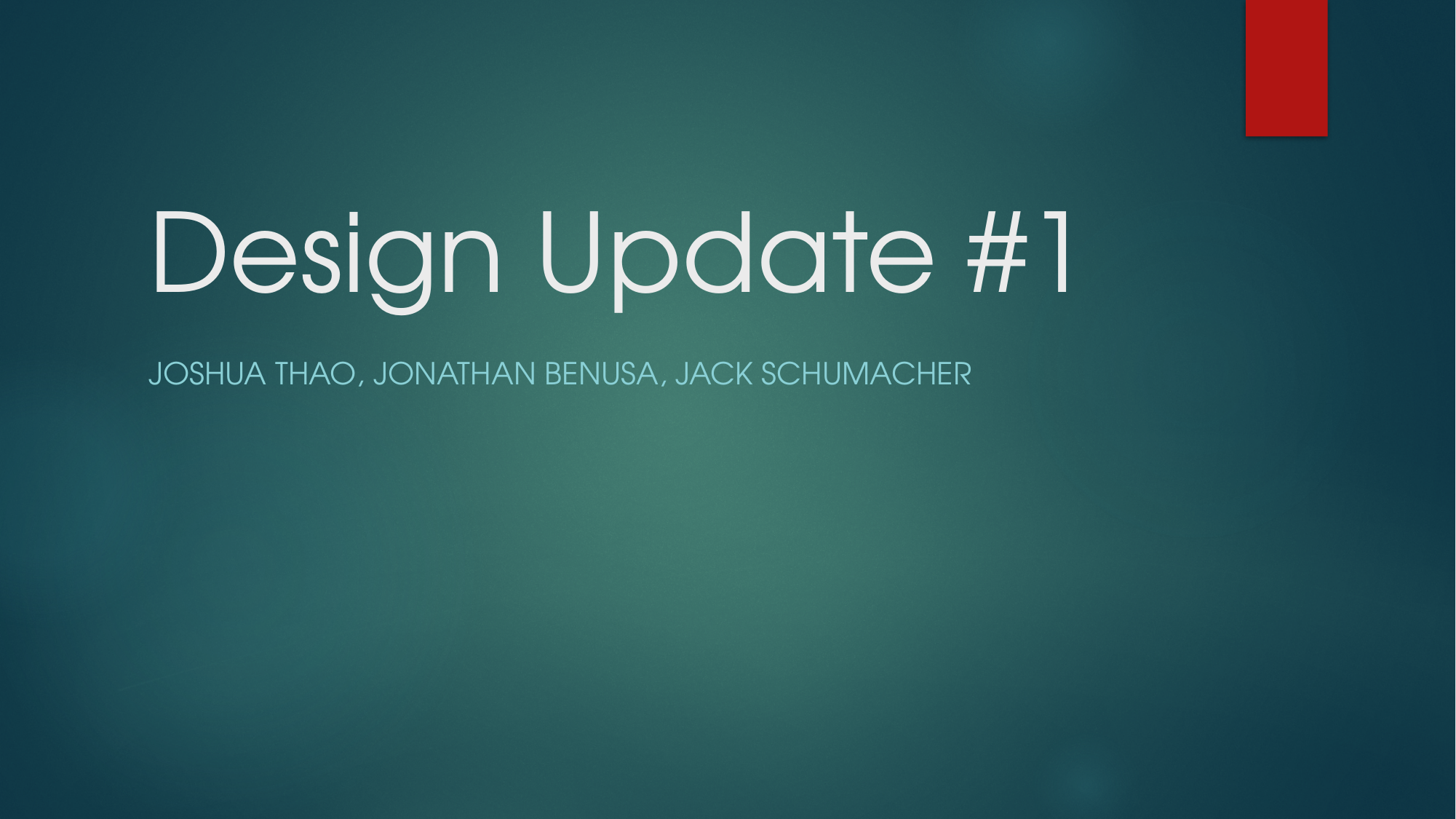

# Design Update #1
Joshua thao, Jonathan benusa, jack schumacher